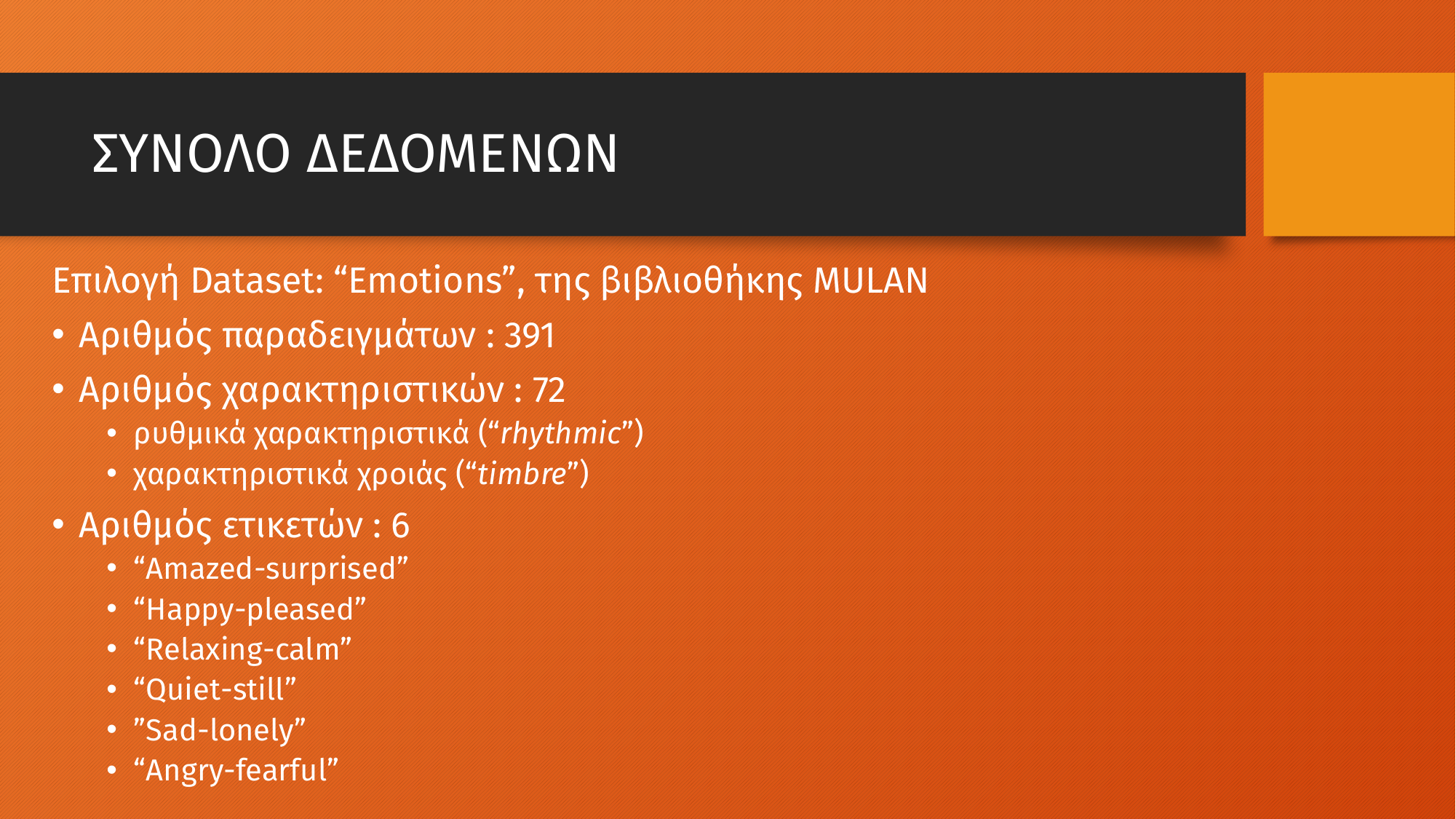

# ΣΥΝΟΛΟ ΔΕΔΟΜΕΝΩΝ
Επιλογή Dataset: “Emotions”, της βιβλιοθήκης MULAN
Αριθμός παραδειγμάτων : 391
Αριθμός χαρακτηριστικών : 72
ρυθμικά χαρακτηριστικά (“rhythmic”)
χαρακτηριστικά χροιάς (“timbre”)
Αριθμός ετικετών : 6
“Amazed-surprised”
“Happy-pleased”
“Relaxing-calm”
“Quiet-still”
”Sad-lonely”
“Angry-fearful”